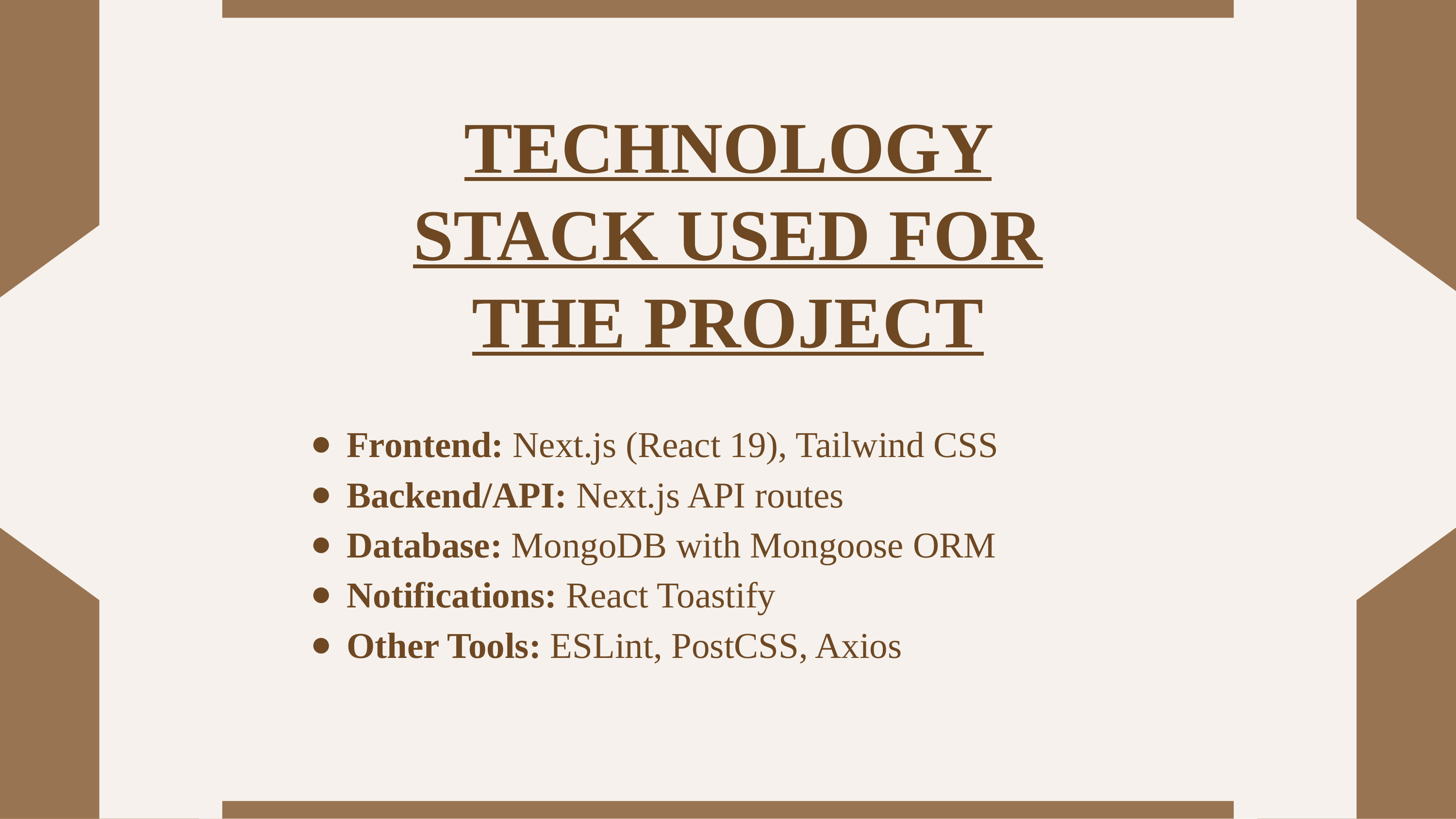

TECHNOLOGY STACK USED FOR THE PROJECT
Frontend: Next.js (React 19), Tailwind CSS
Backend/API: Next.js API routes
Database: MongoDB with Mongoose ORM
Notifications: React Toastify
Other Tools: ESLint, PostCSS, Axios